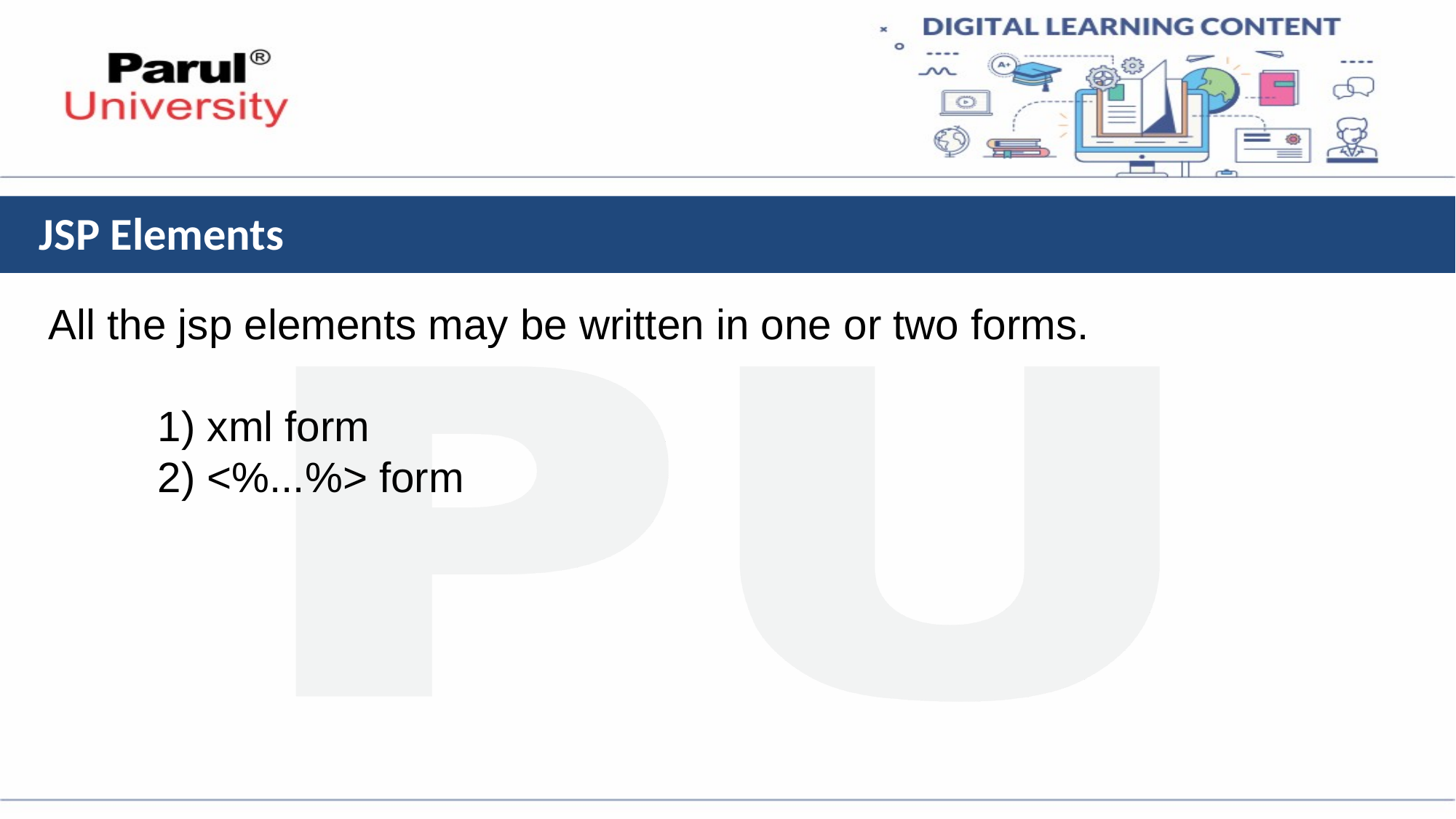

# JSP Elements
All the jsp elements may be written in one or two forms.

	1) xml form
	2) <%...%> form